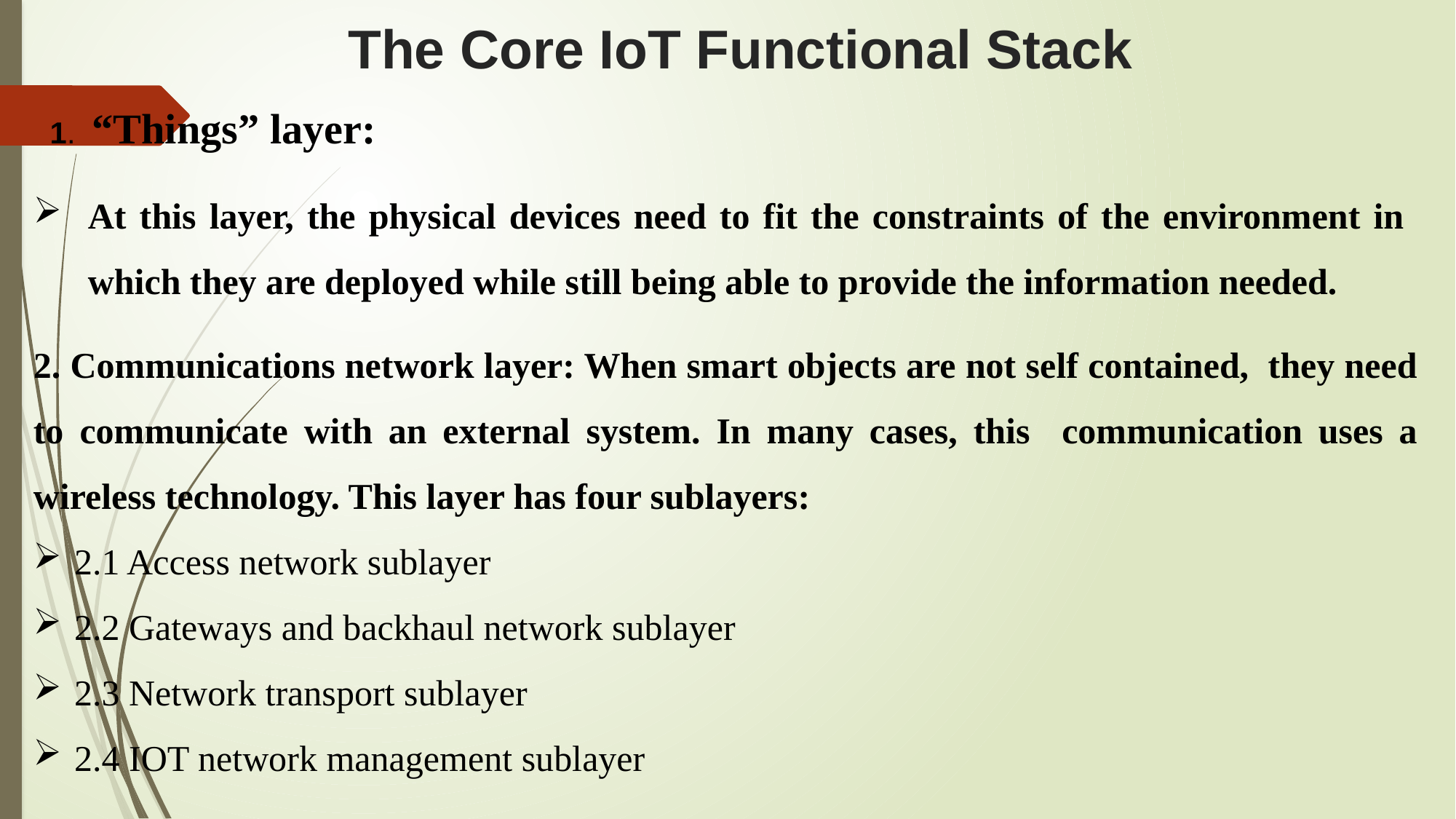

# The Core IoT Functional Stack
  1.  “Things” layer:
At this layer, the physical devices need to fit the constraints of the environment in  which they are deployed while still being able to provide the information needed.
2. Communications network layer: When smart objects are not self contained,  they need to communicate with an external system. In many cases, this  communication uses a wireless technology. This layer has four sublayers:
2.1 Access network sublayer
2.2 Gateways and backhaul network sublayer
2.3 Network transport sublayer
2.4 IOT network management sublayer